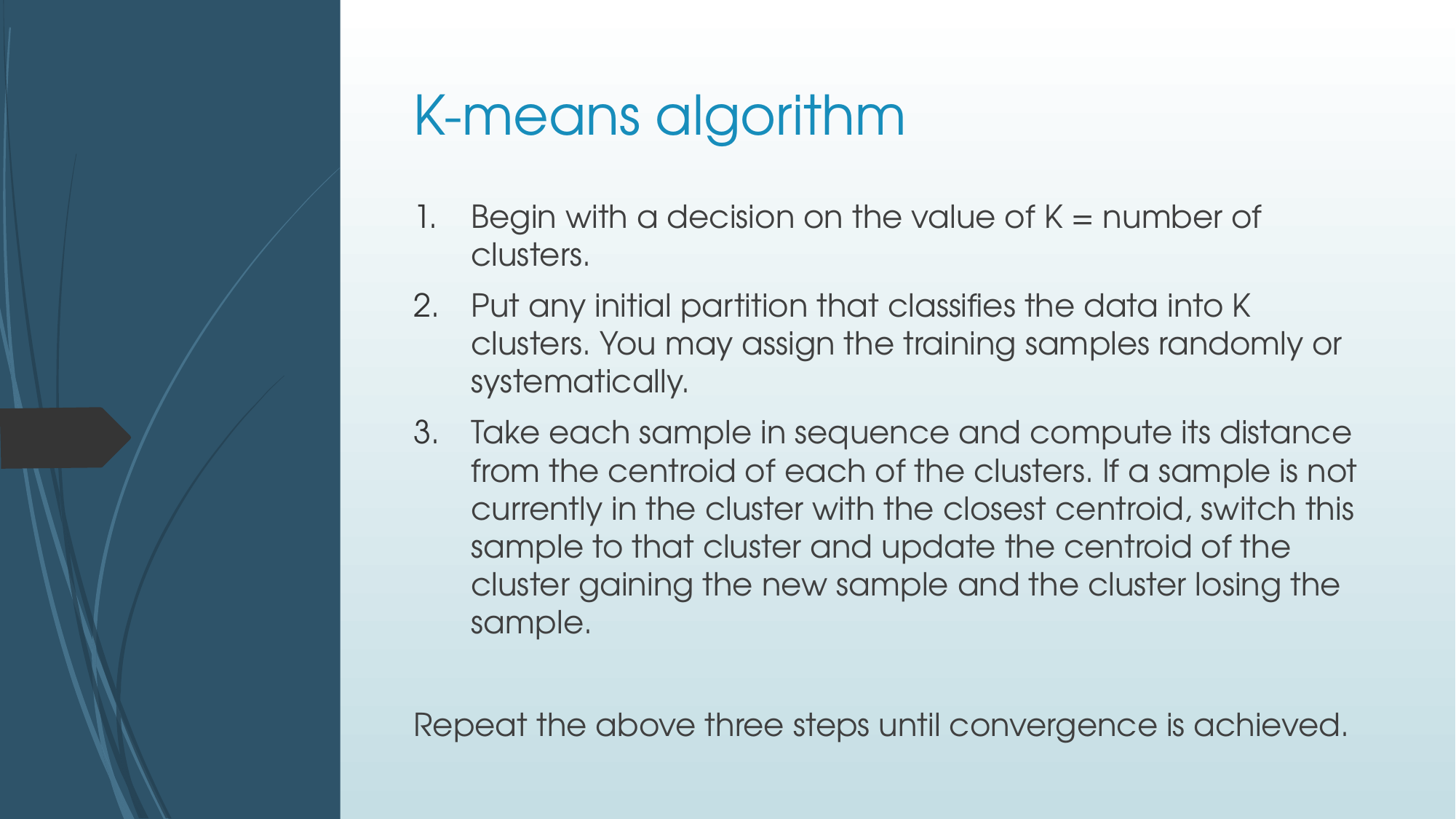

# K-means algorithm
Begin with a decision on the value of K = number of clusters.
Put any initial partition that classifies the data into K clusters. You may assign the training samples randomly or systematically.
Take each sample in sequence and compute its distance from the centroid of each of the clusters. If a sample is not currently in the cluster with the closest centroid, switch this sample to that cluster and update the centroid of the cluster gaining the new sample and the cluster losing the sample.

Repeat the above three steps until convergence is achieved.